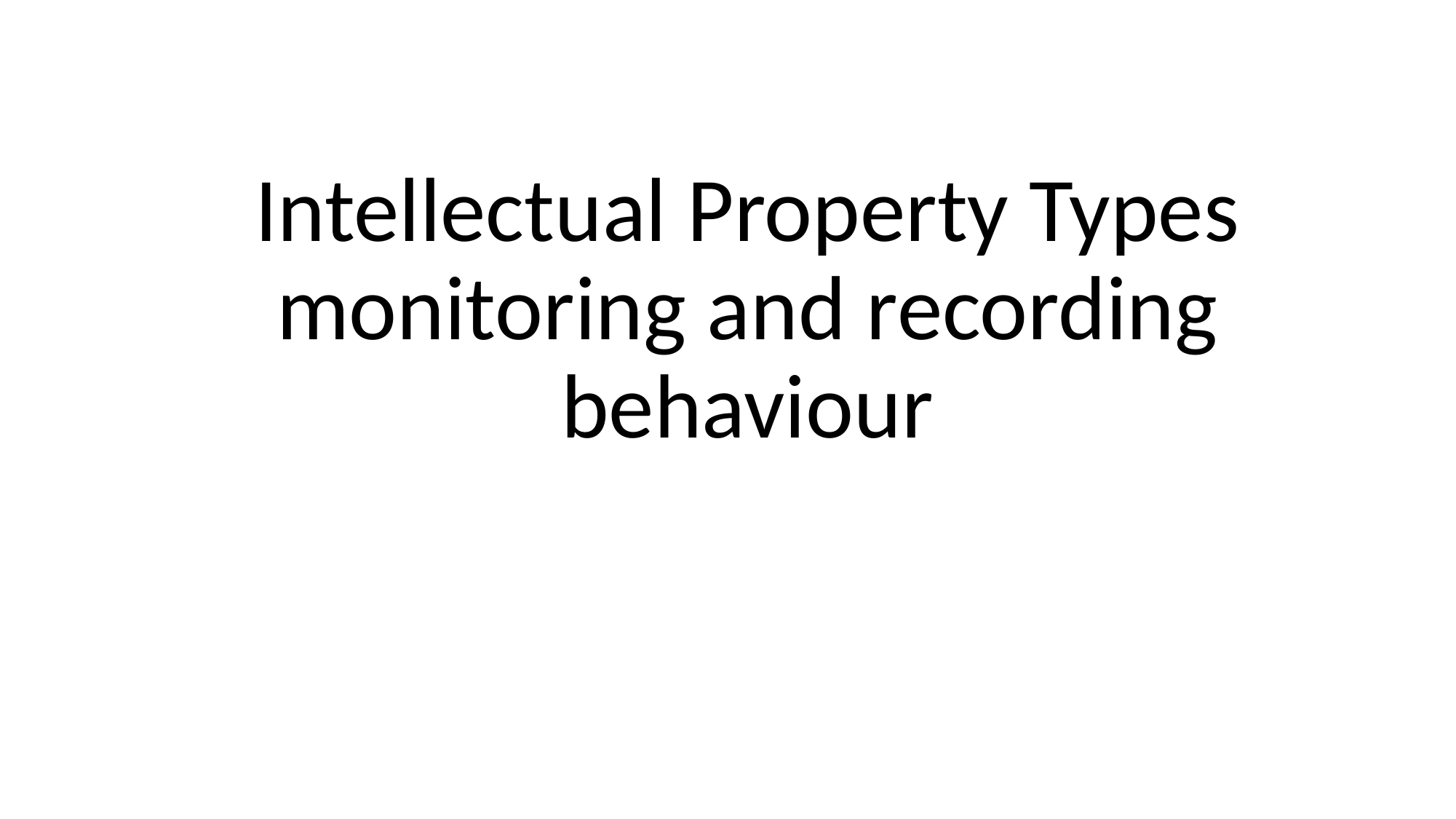

Intellectual Property Types monitoring and recording behaviour